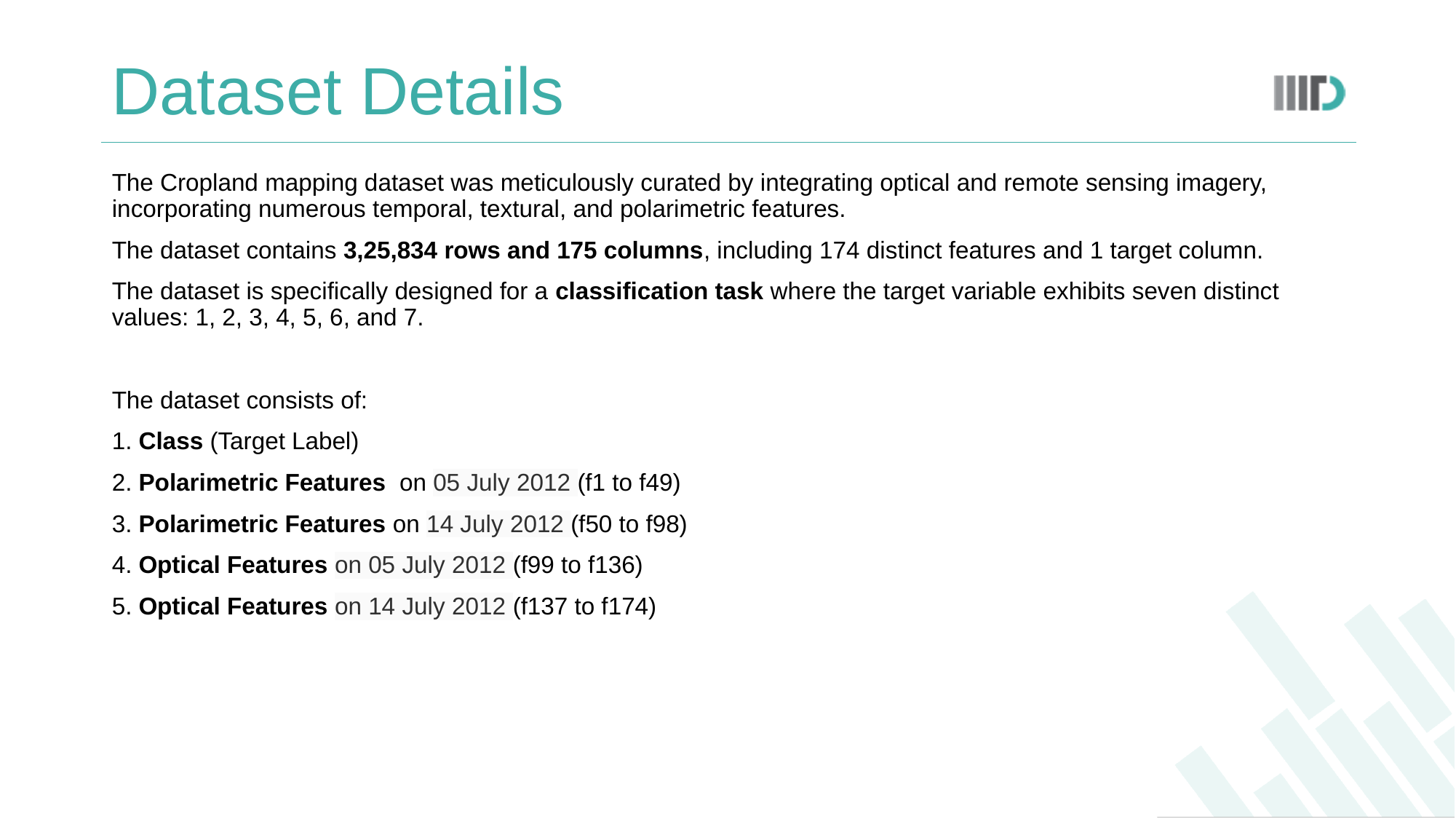

# Dataset Details
The Cropland mapping dataset was meticulously curated by integrating optical and remote sensing imagery, incorporating numerous temporal, textural, and polarimetric features.
The dataset contains 3,25,834 rows and 175 columns, including 174 distinct features and 1 target column.
The dataset is specifically designed for a classification task where the target variable exhibits seven distinct values: 1, 2, 3, 4, 5, 6, and 7.

The dataset consists of:
1. Class (Target Label)
2. Polarimetric Features  on 05 July 2012 (f1 to f49)
3. Polarimetric Features on 14 July 2012 (f50 to f98)
4. Optical Features on 05 July 2012 (f99 to f136)
5. Optical Features on 14 July 2012 (f137 to f174)